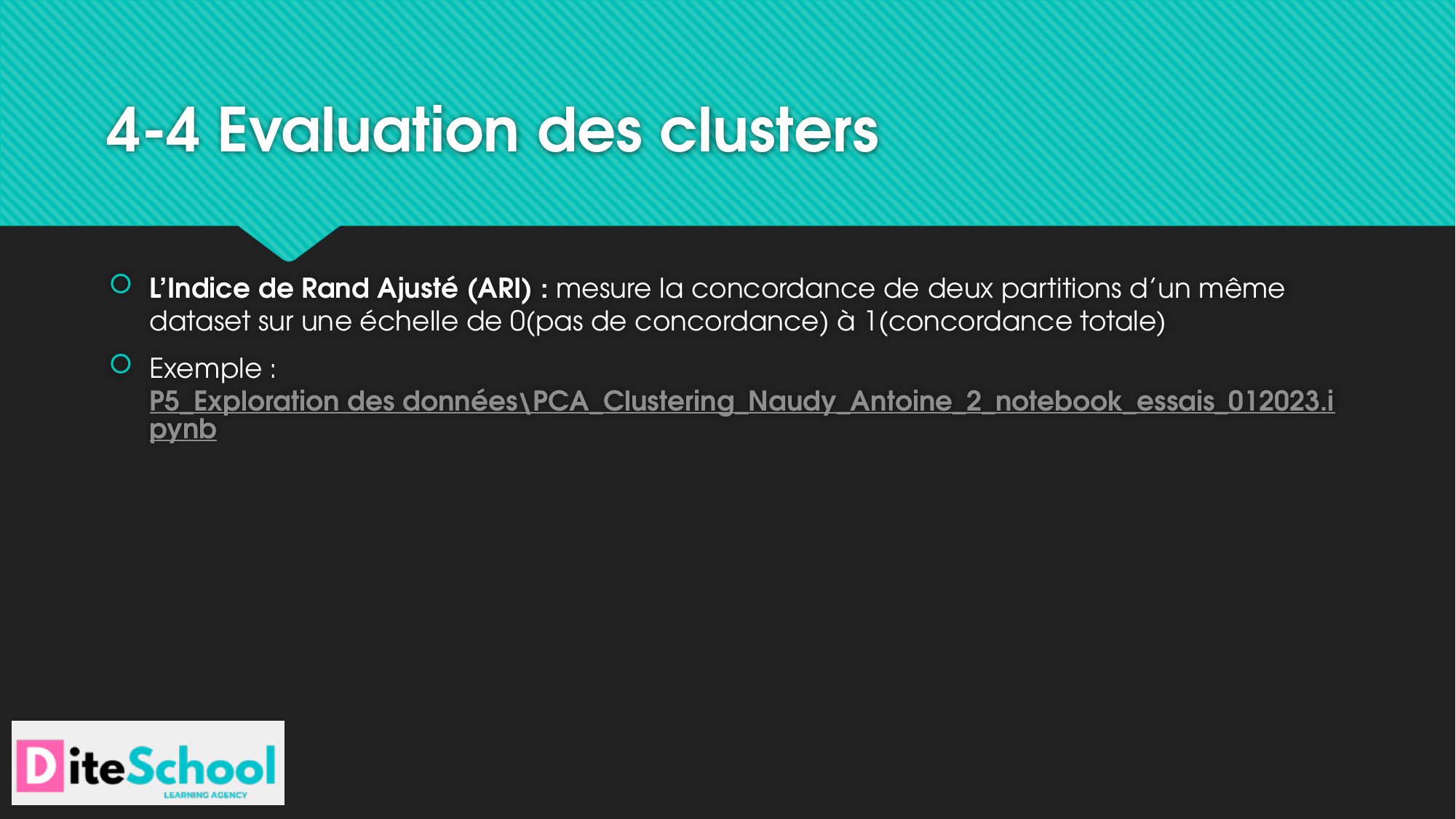

# 4-4 Evaluation des clusters
L’Indice de Rand Ajusté (ARI) : mesure la concordance de deux partitions d’un même dataset sur une échelle de 0(pas de concordance) à 1(concordance totale)
Exemple : P5_Exploration des données\PCA_Clustering_Naudy_Antoine_2_notebook_essais_012023.ipynb